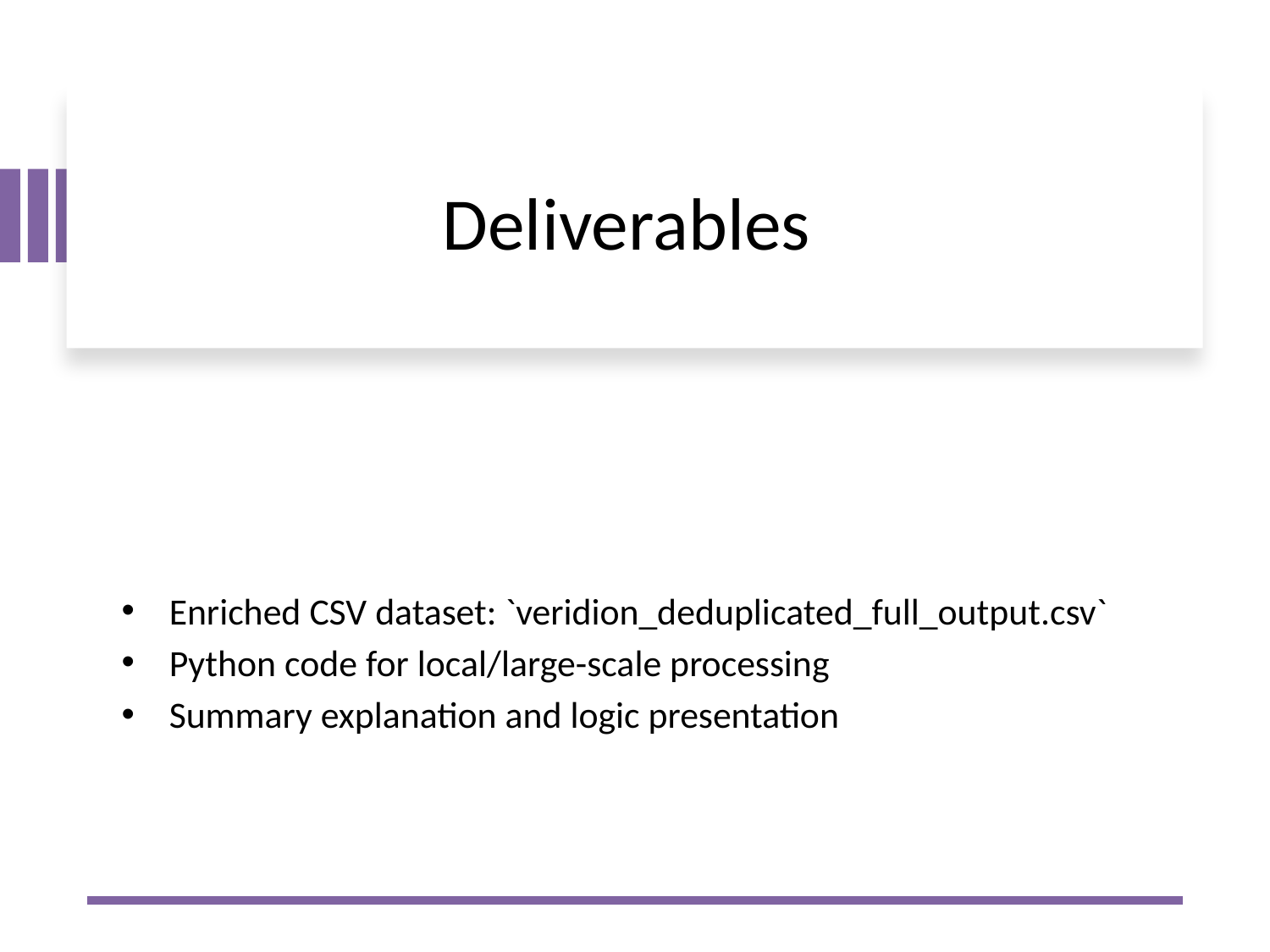

# Deliverables

Enriched CSV dataset: `veridion_deduplicated_full_output.csv`
Python code for local/large-scale processing
Summary explanation and logic presentation